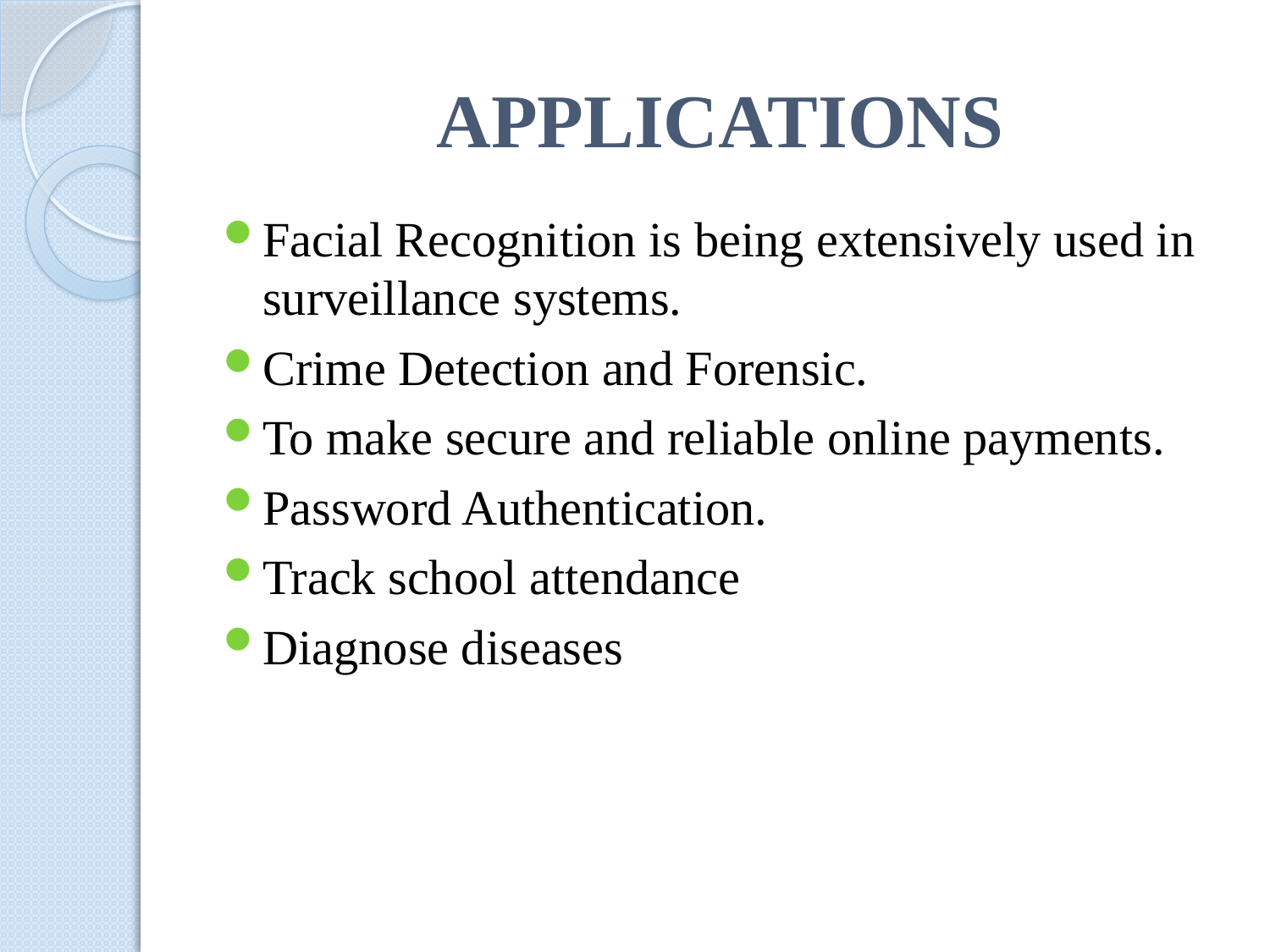

# APPLICATIONS
Facial Recognition is being extensively used in surveillance systems.
Crime Detection and Forensic.
To make secure and reliable online payments.
Password Authentication.
Track school attendance
Diagnose diseases